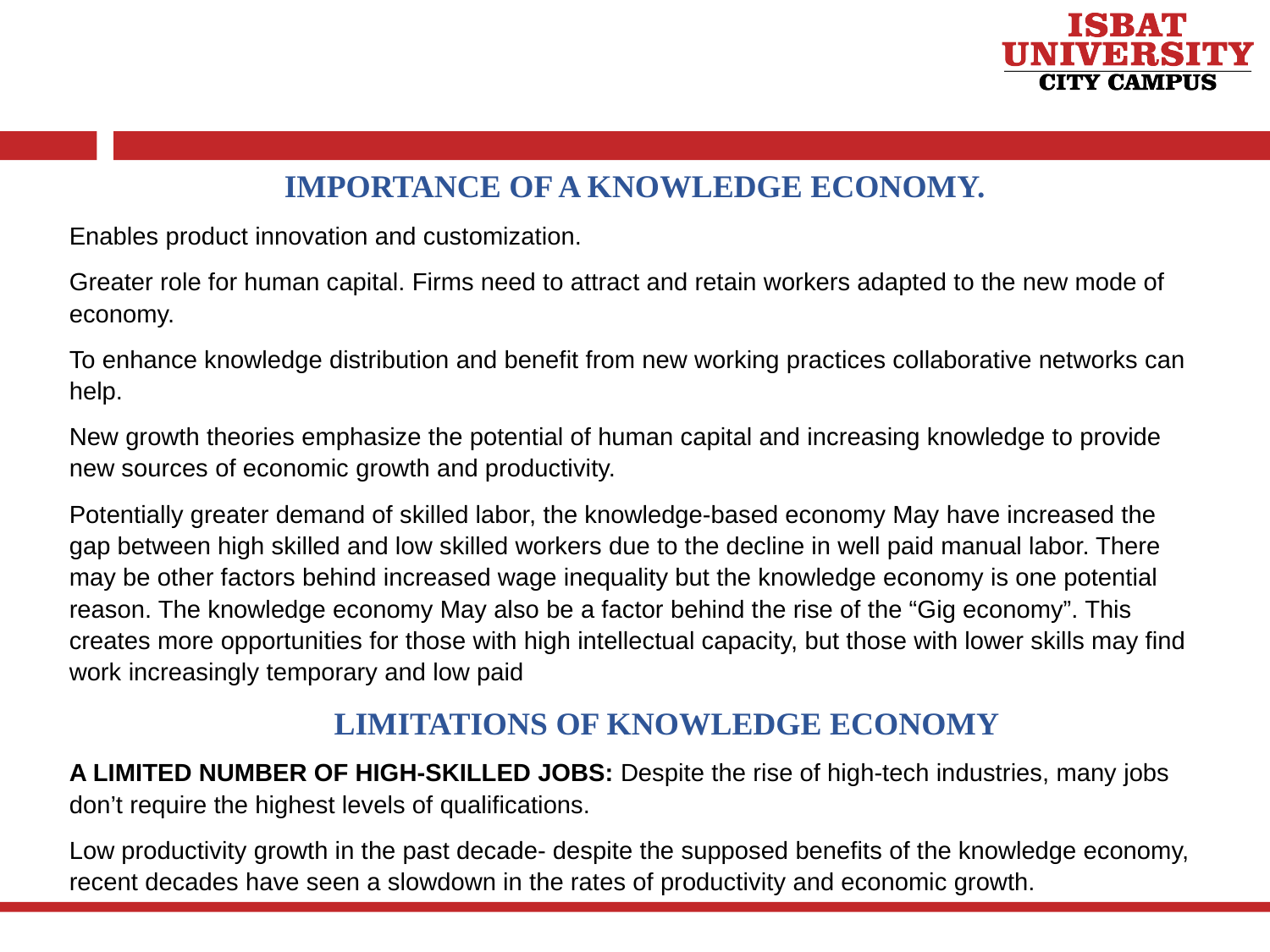

IMPORTANCE OF A KNOWLEDGE ECONOMY.
Enables product innovation and customization.
Greater role for human capital. Firms need to attract and retain workers adapted to the new mode of economy.
To enhance knowledge distribution and benefit from new working practices collaborative networks can help.
New growth theories emphasize the potential of human capital and increasing knowledge to provide new sources of economic growth and productivity.
Potentially greater demand of skilled labor, the knowledge-based economy May have increased the gap between high skilled and low skilled workers due to the decline in well paid manual labor. There may be other factors behind increased wage inequality but the knowledge economy is one potential reason. The knowledge economy May also be a factor behind the rise of the “Gig economy”. This creates more opportunities for those with high intellectual capacity, but those with lower skills may find work increasingly temporary and low paid
LIMITATIONS OF KNOWLEDGE ECONOMY
A LIMITED NUMBER OF HIGH-SKILLED JOBS: Despite the rise of high-tech industries, many jobs don’t require the highest levels of qualifications.
Low productivity growth in the past decade- despite the supposed benefits of the knowledge economy, recent decades have seen a slowdown in the rates of productivity and economic growth.